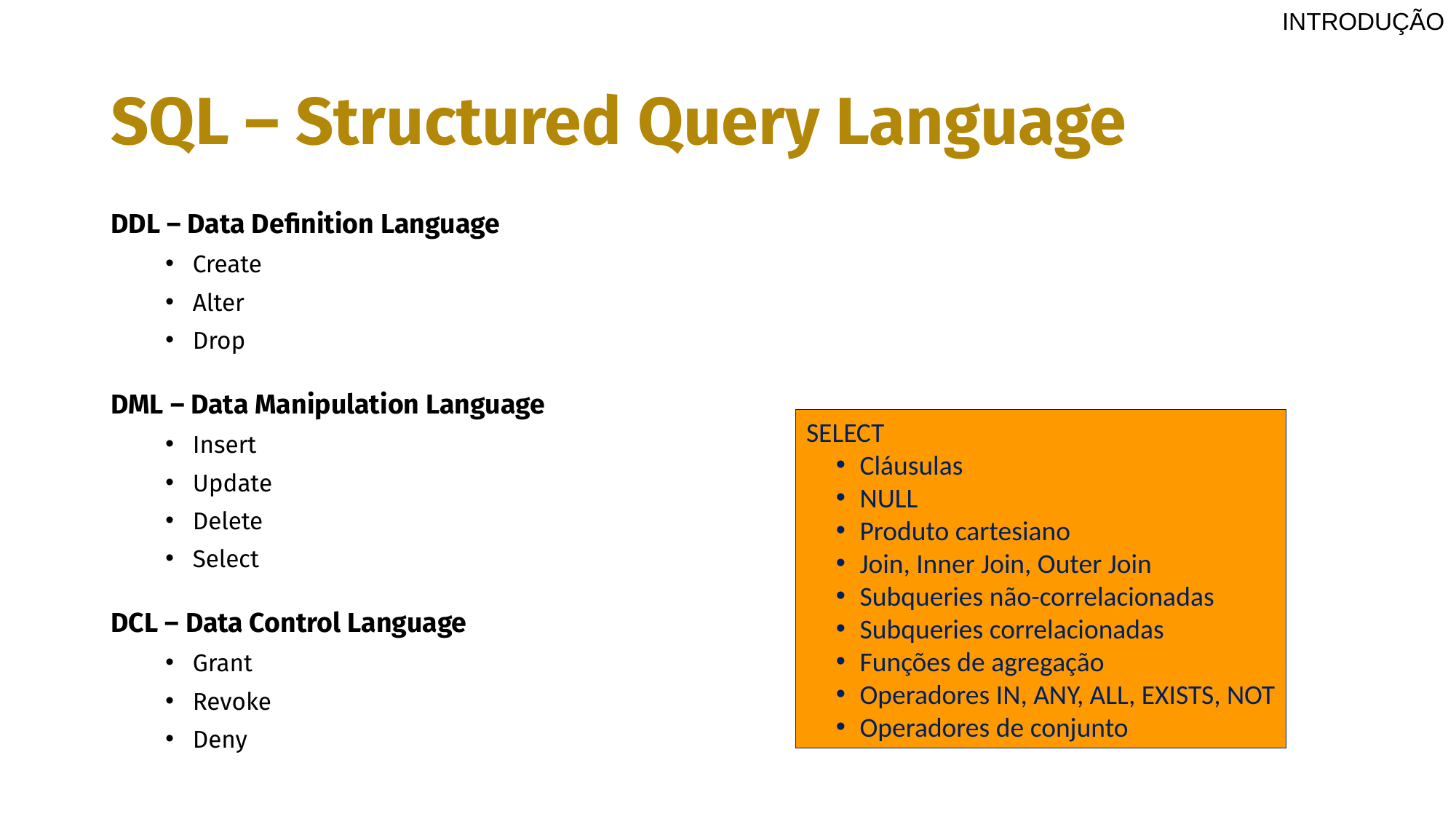

INTRODUÇÃO
# SQL – Structured Query Language
DDL – Data Definition Language
Create
Alter
Drop
DML – Data Manipulation Language
Insert
Update
Delete
Select
DCL – Data Control Language
Grant
Revoke
Deny

SELECT
Cláusulas
NULL
Produto cartesiano
Join, Inner Join, Outer Join
Subqueries não-correlacionadas
Subqueries correlacionadas
Funções de agregação
Operadores IN, ANY, ALL, EXISTS, NOT
Operadores de conjunto